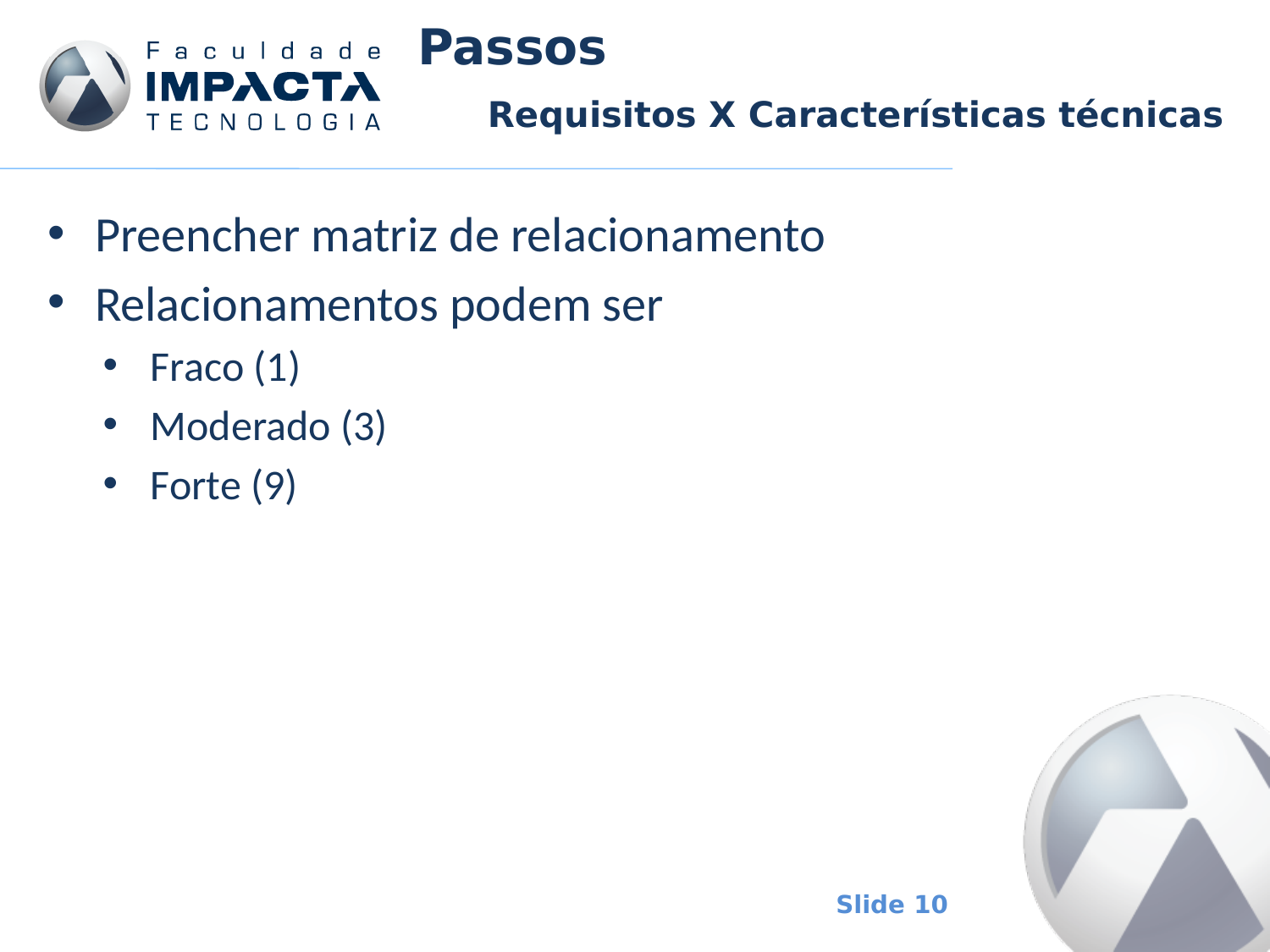

# Passos
Requisitos X Características técnicas

Preencher matriz de relacionamento
Relacionamentos podem ser
Fraco (1)
Moderado (3)
Forte (9)